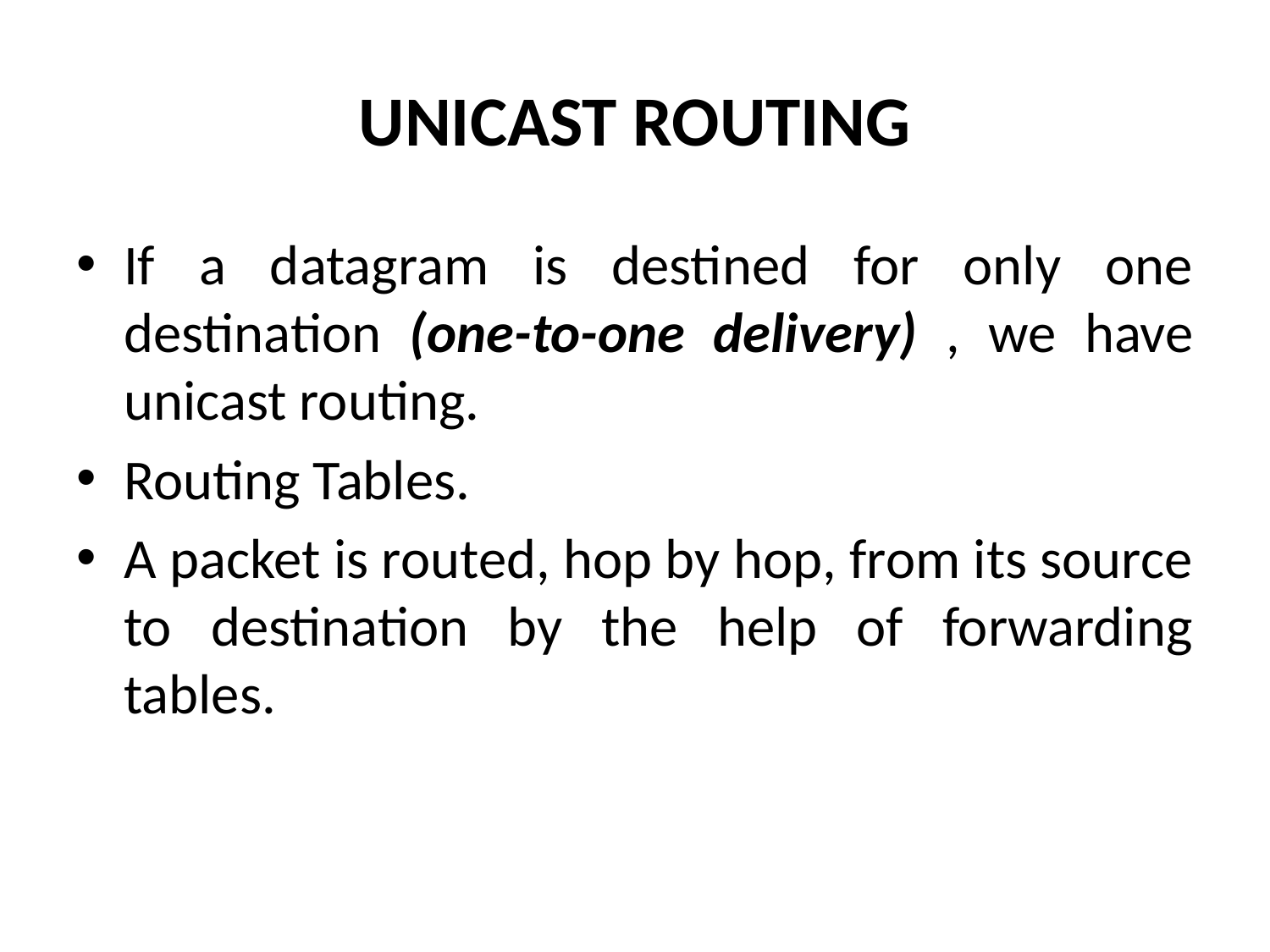

# UNICAST ROUTING
If a datagram is destined for only one destination (one-to-one delivery) , we have unicast routing.
Routing Tables.
A packet is routed, hop by hop, from its source to destination by the help of forwarding tables.